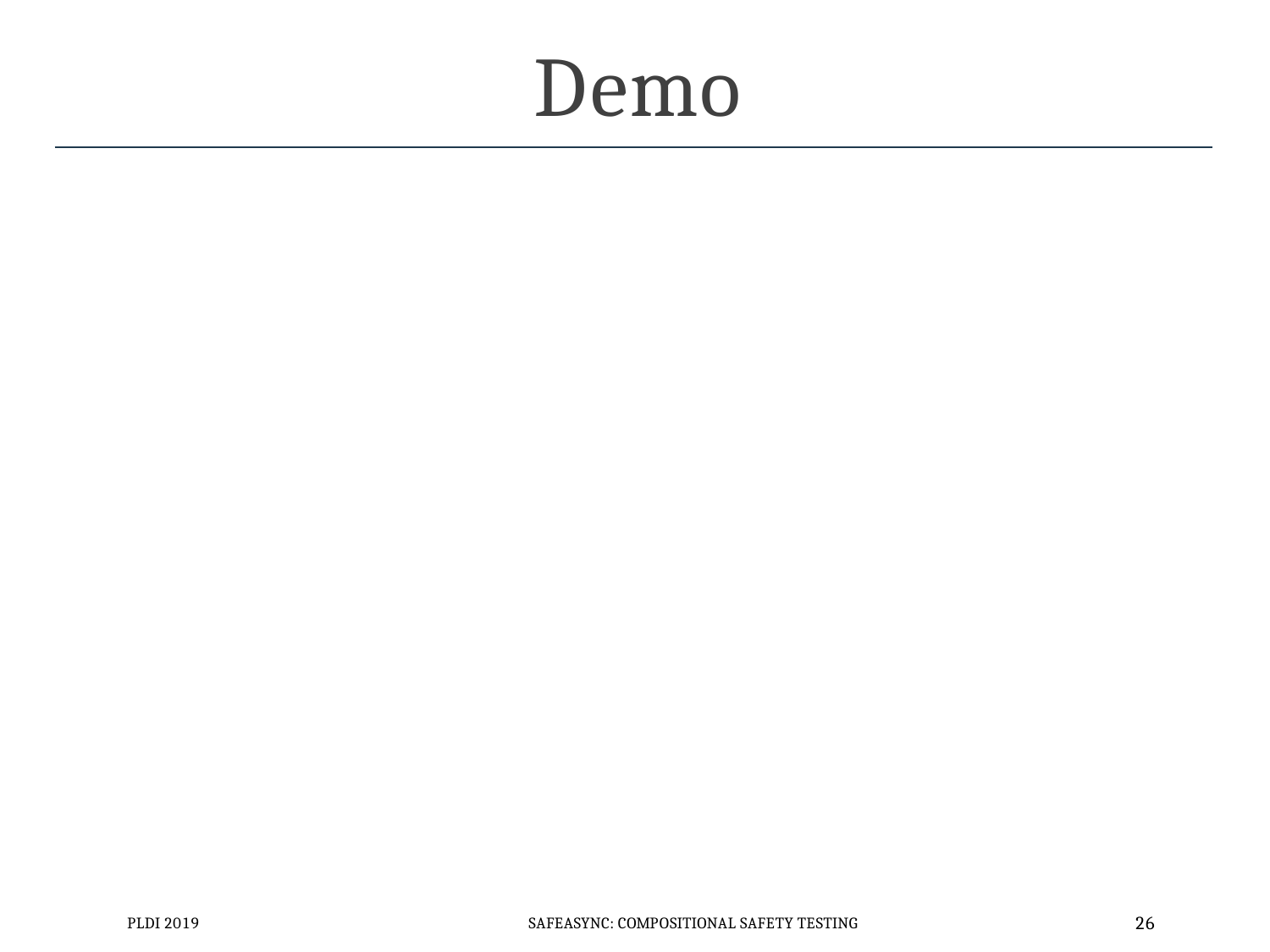

# Demo

PLDI 2019
SafeAsync: Compositional Safety Testing
26